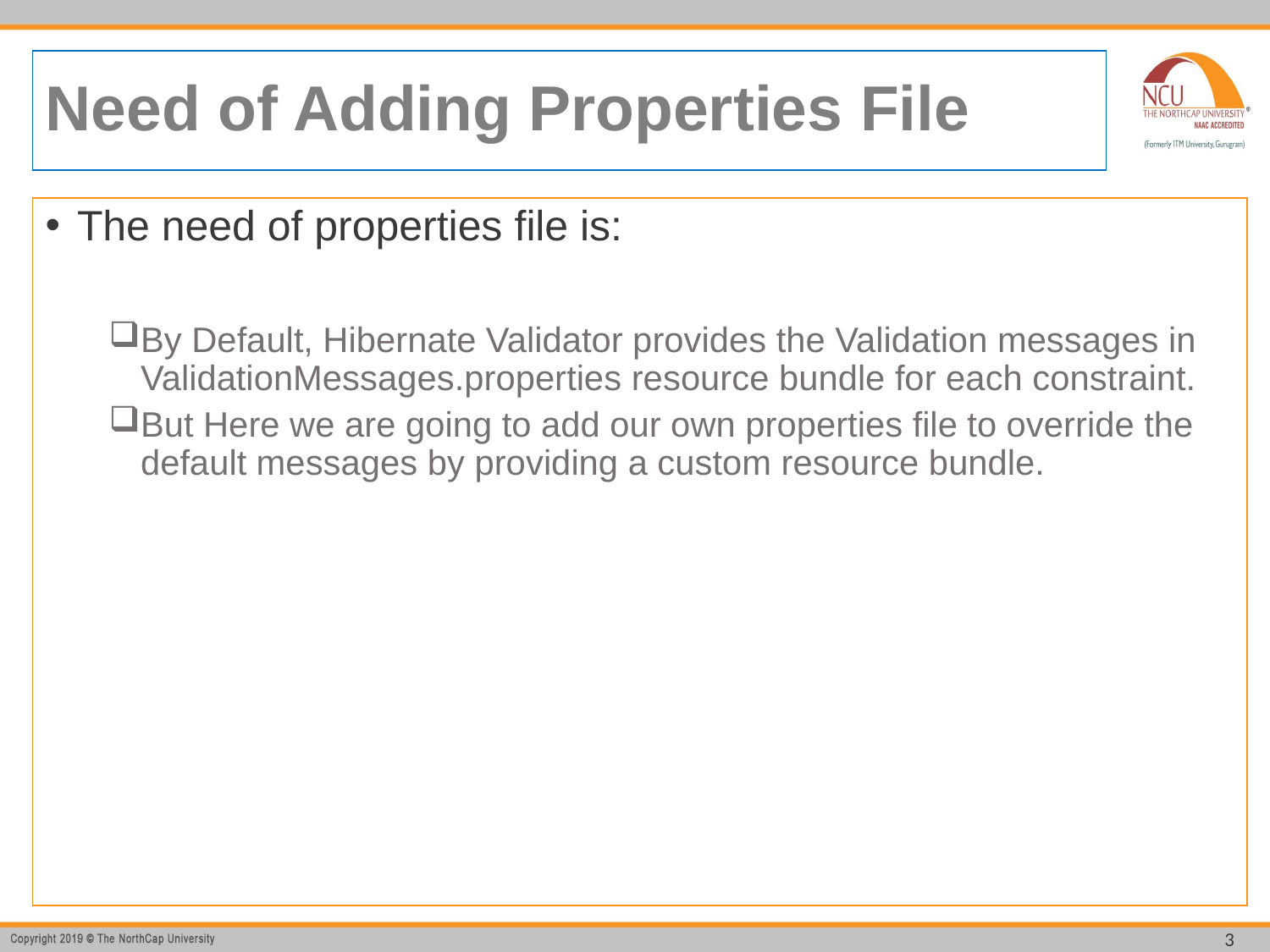

# Need of Adding Properties File
The need of properties file is:

By Default, Hibernate Validator provides the Validation messages in ValidationMessages.properties resource bundle for each constraint.
But Here we are going to add our own properties file to override the default messages by providing a custom resource bundle.
3